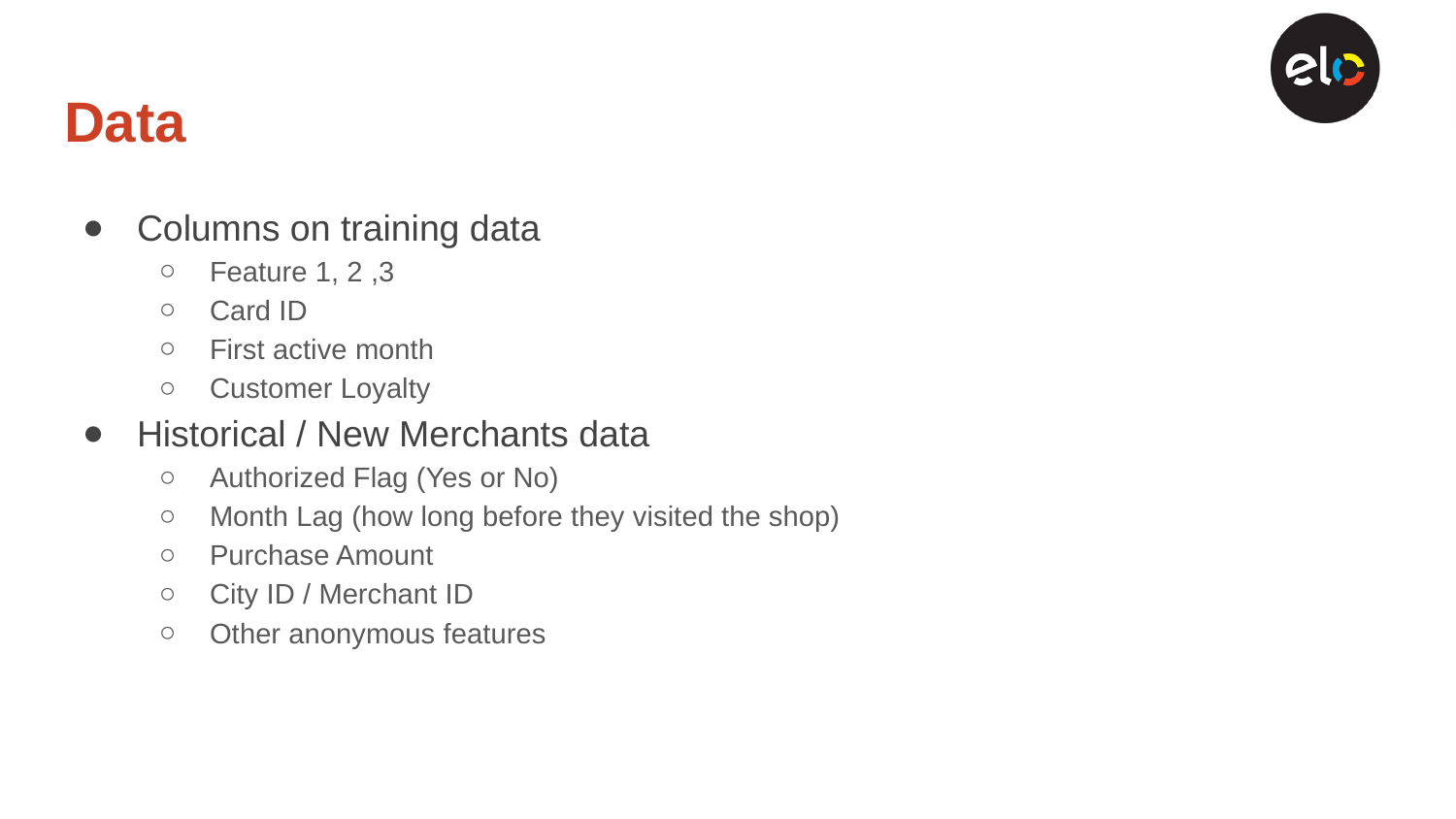

# Data
Columns on training data
Feature 1, 2 ,3
Card ID
First active month
Customer Loyalty
Historical / New Merchants data
Authorized Flag (Yes or No)
Month Lag (how long before they visited the shop)
Purchase Amount
City ID / Merchant ID
Other anonymous features